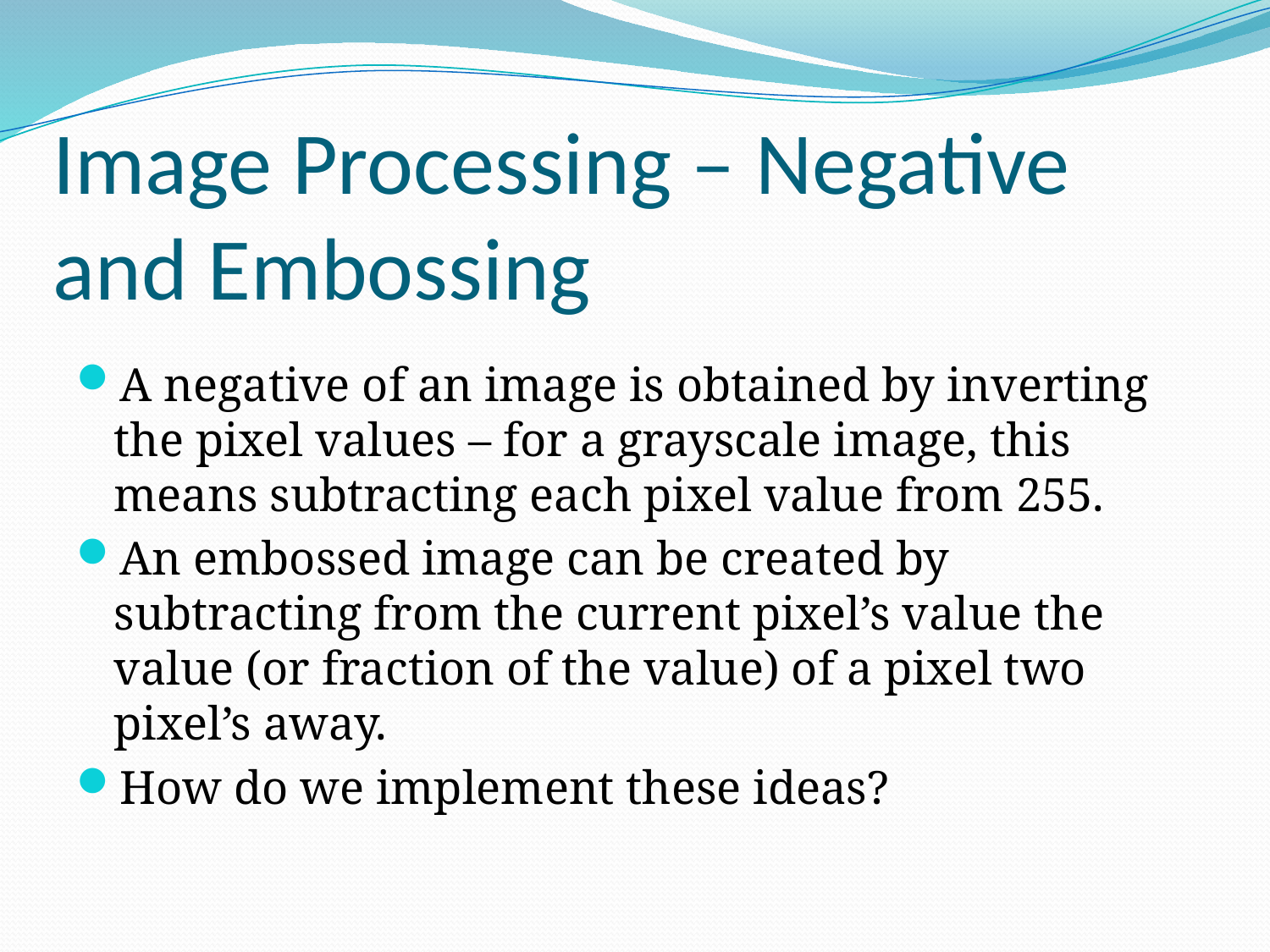

# Image Processing – Negative and Embossing
A negative of an image is obtained by inverting the pixel values – for a grayscale image, this means subtracting each pixel value from 255.
An embossed image can be created by subtracting from the current pixel’s value the value (or fraction of the value) of a pixel two pixel’s away.
How do we implement these ideas?